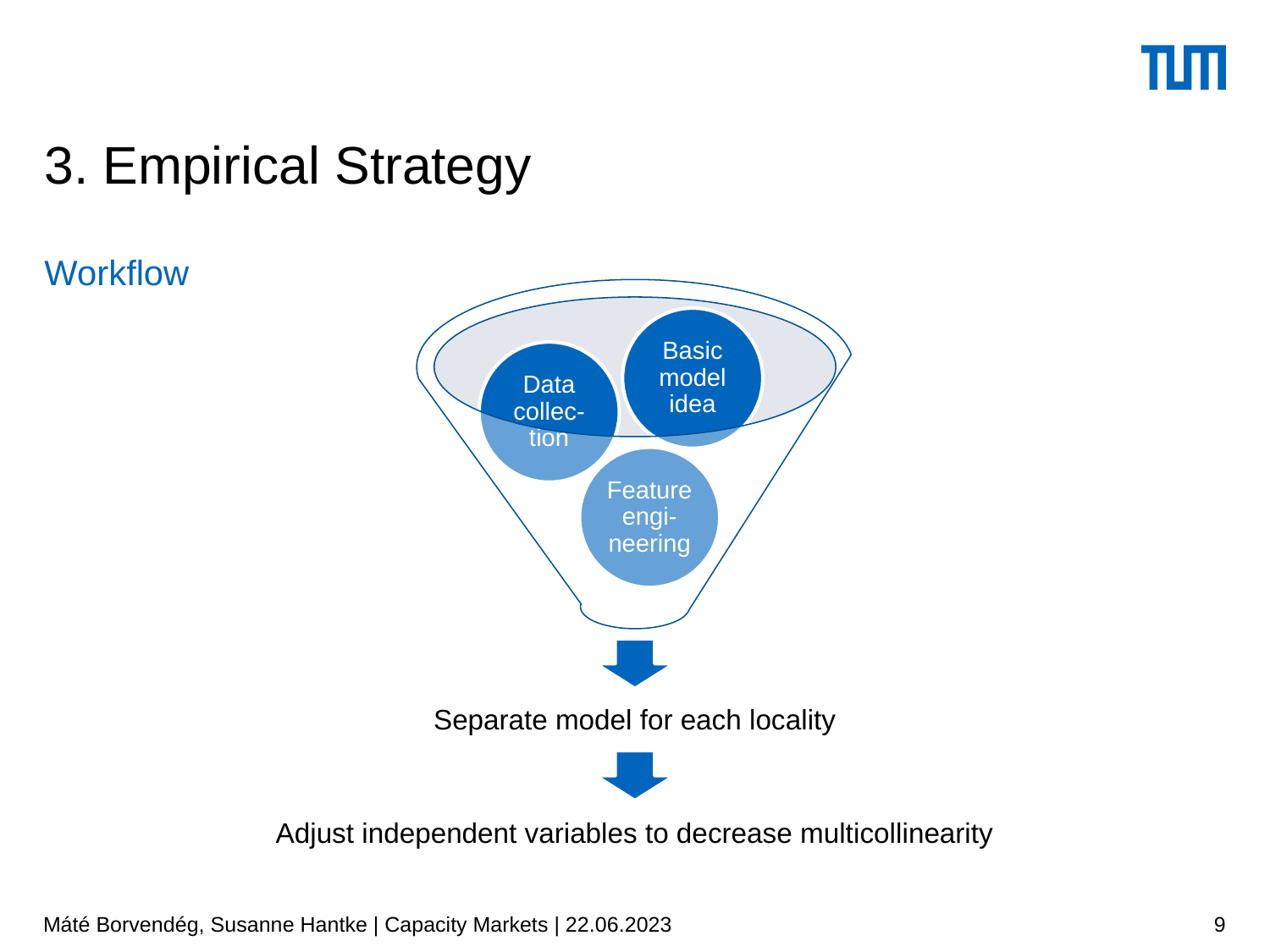

# 3. Empirical Strategy
Workflow
Separate model for each locality
Feature engi-neering
Data collec-tion
Basic model idea

Adjust independent variables to decrease multicollinearity

Máté Borvendég, Susanne Hantke | Capacity Markets | 22.06.2023
9